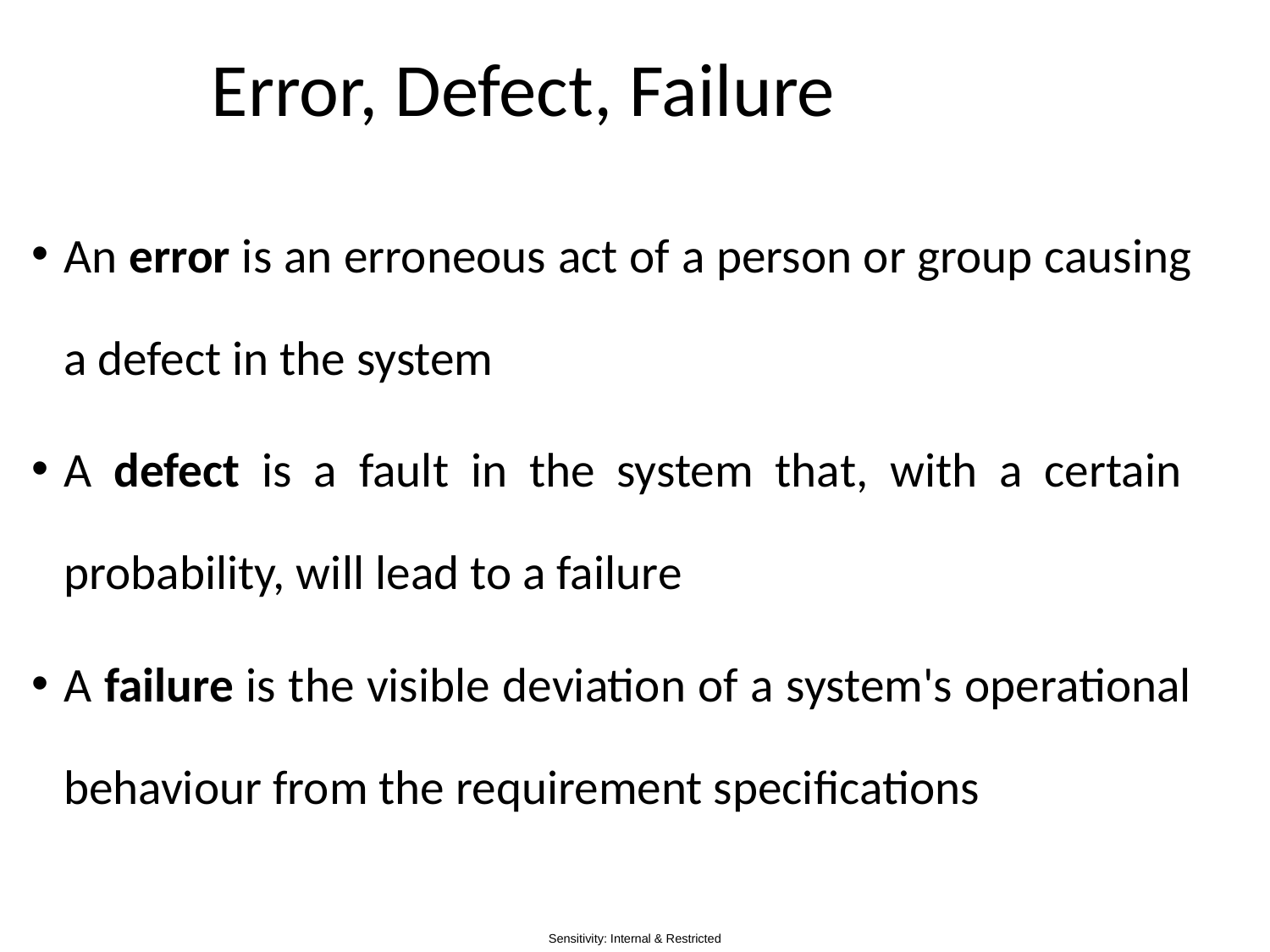

# Error, Defect, Failure
An error is an erroneous act of a person or group causing
a defect in the system
A defect is a fault in the system that, with a certain
probability, will lead to a failure
A failure is the visible deviation of a system's operational
behaviour from the requirement specifications